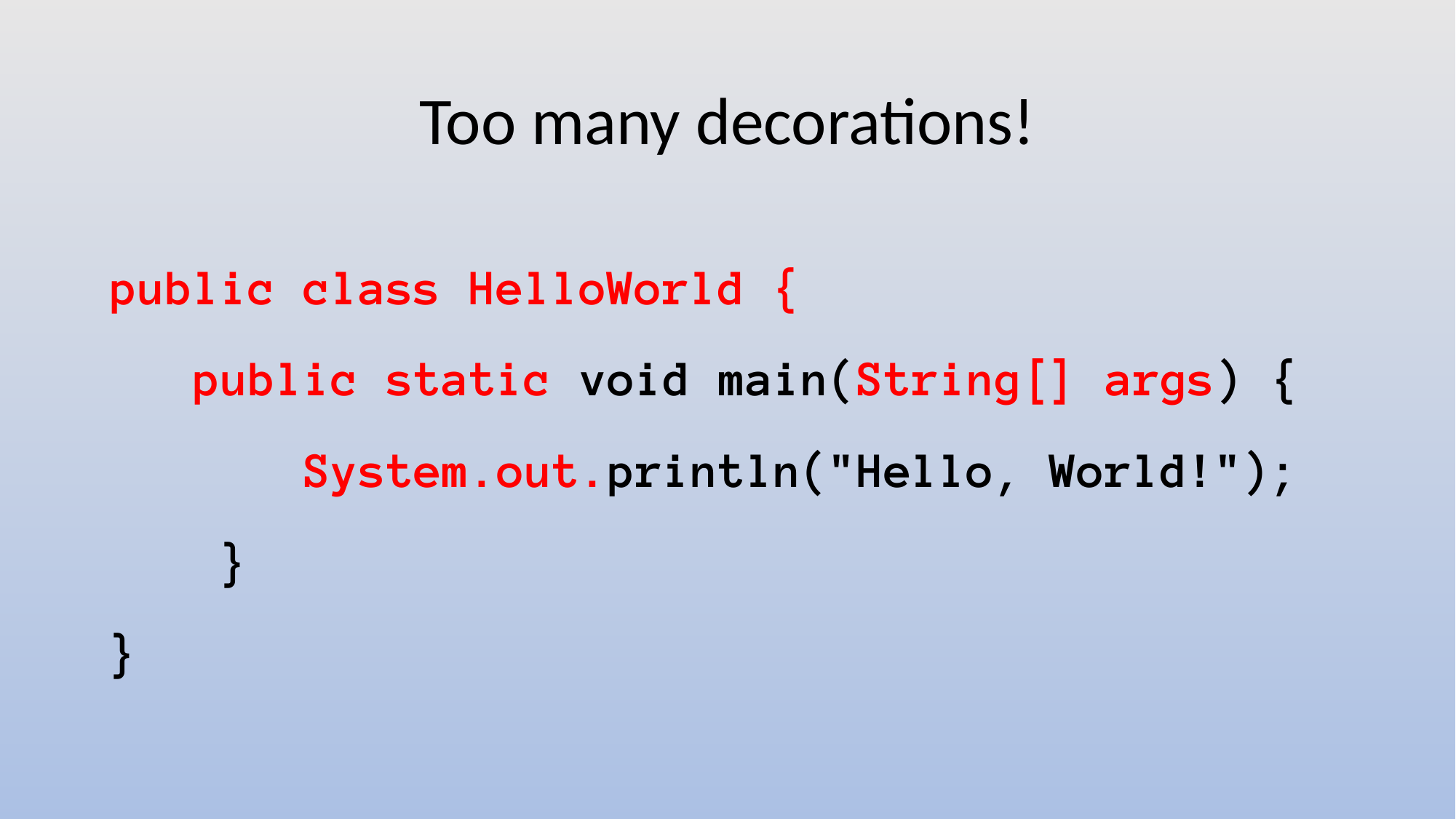

# Too many decorations!
public class HelloWorld {
   public static void main(String[] args) {
       System.out.println("Hello, World!");
    }
}